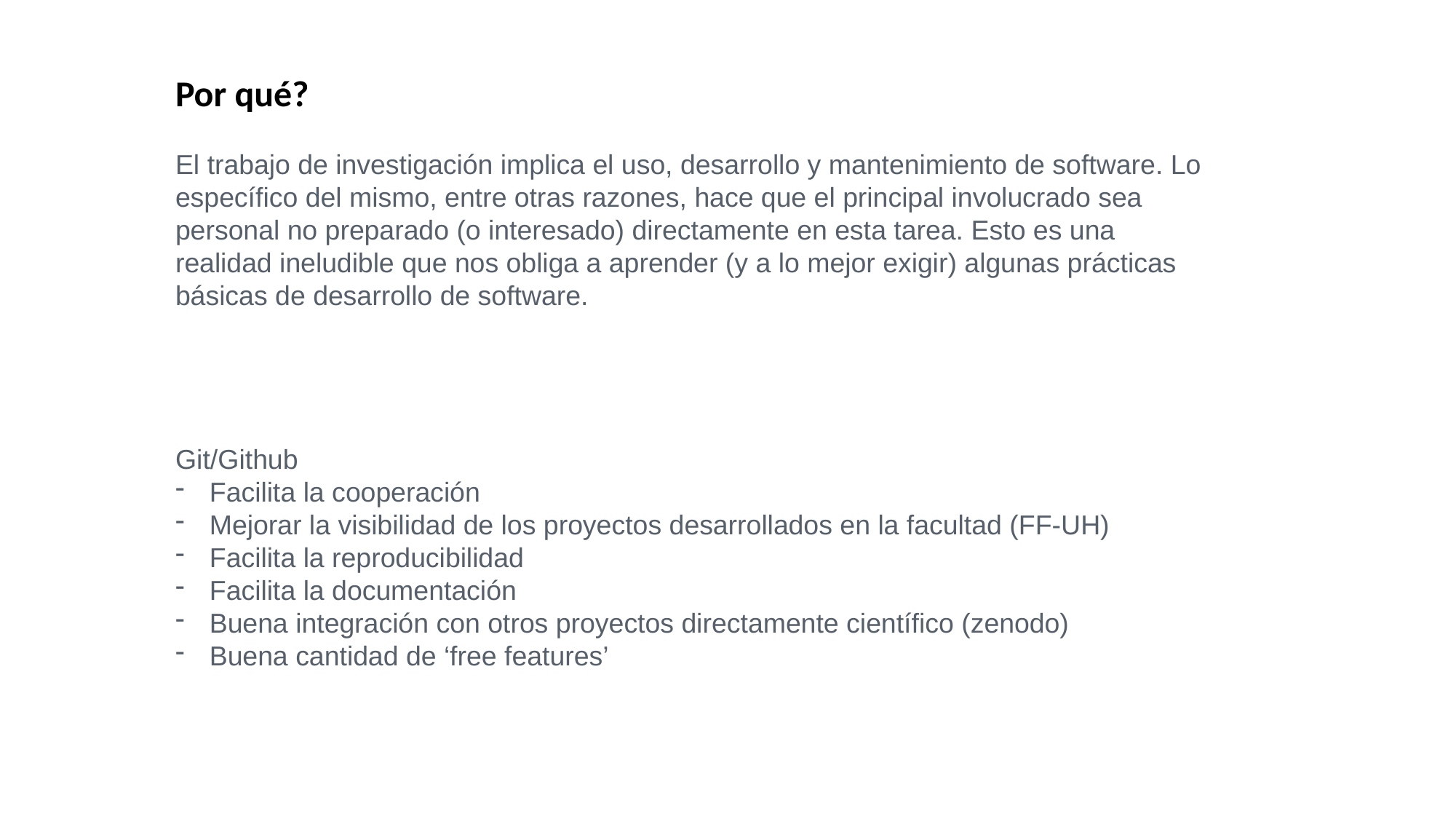

Por qué?

El trabajo de investigación implica el uso, desarrollo y mantenimiento de software. Lo específico del mismo, entre otras razones, hace que el principal involucrado sea personal no preparado (o interesado) directamente en esta tarea. Esto es una realidad ineludible que nos obliga a aprender (y a lo mejor exigir) algunas prácticas básicas de desarrollo de software.

Git/Github
Facilita la cooperación
Mejorar la visibilidad de los proyectos desarrollados en la facultad (FF-UH)
Facilita la reproducibilidad
Facilita la documentación
Buena integración con otros proyectos directamente científico (zenodo)
Buena cantidad de ‘free features’